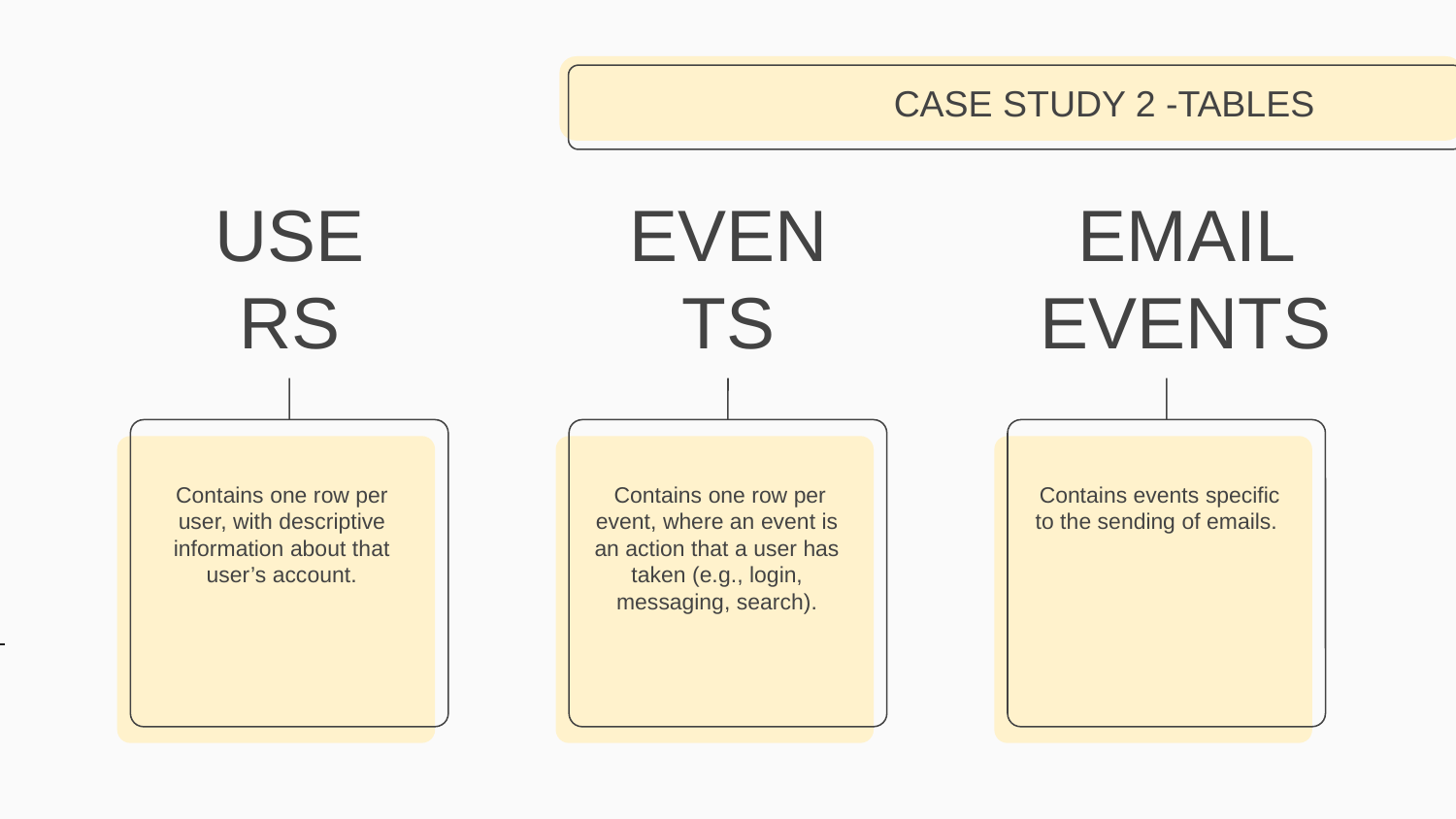

CASE STUDY 2 -TABLES
# USERS
EVENTS
EMAIL EVENTS

Contains one row per user, with descriptive information about that user’s account.
 Contains one row per event, where an event is an action that a user has taken (e.g., login, messaging, search).
 Contains events specific to the sending of emails.